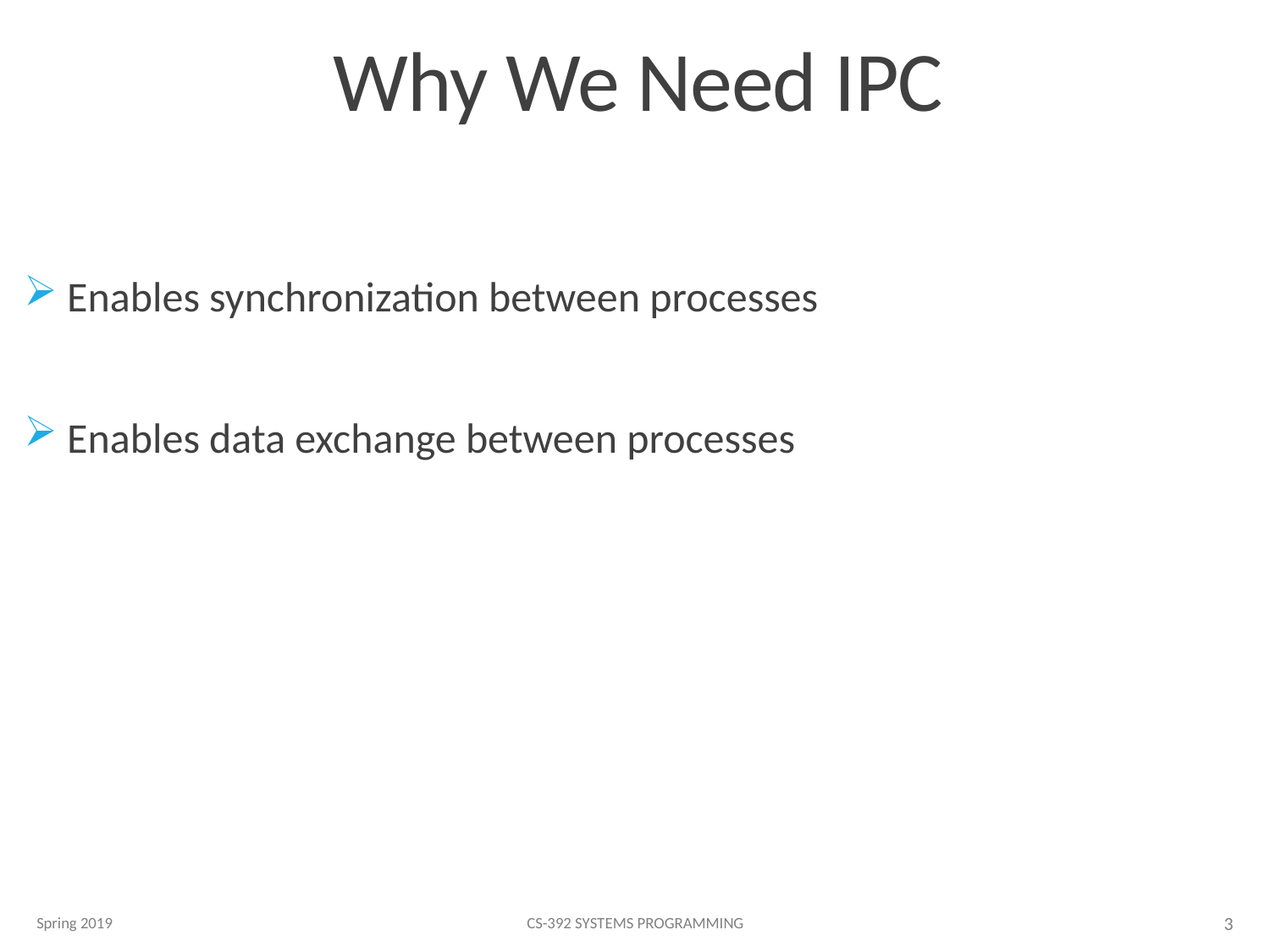

# Why We Need IPC

 Enables synchronization between processes

 Enables data exchange between processes

Spring 2019
CS-392 Systems Programming
3